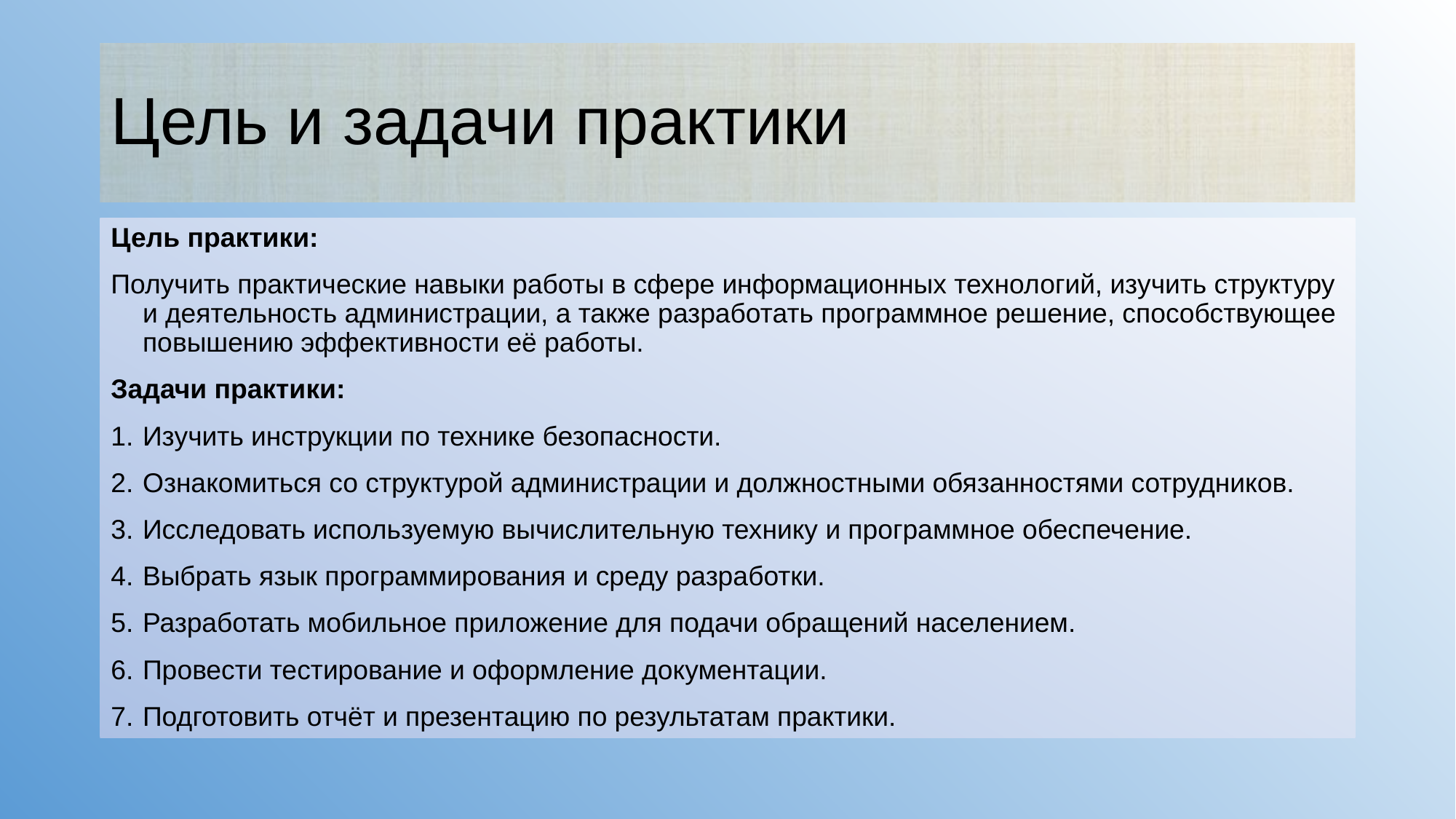

# Цель и задачи практики
Цель практики:
Получить практические навыки работы в сфере информационных технологий, изучить структуру и деятельность администрации, а также разработать программное решение, способствующее повышению эффективности её работы.
Задачи практики:
Изучить инструкции по технике безопасности.
Ознакомиться со структурой администрации и должностными обязанностями сотрудников.
Исследовать используемую вычислительную технику и программное обеспечение.
Выбрать язык программирования и среду разработки.
Разработать мобильное приложение для подачи обращений населением.
Провести тестирование и оформление документации.
Подготовить отчёт и презентацию по результатам практики.